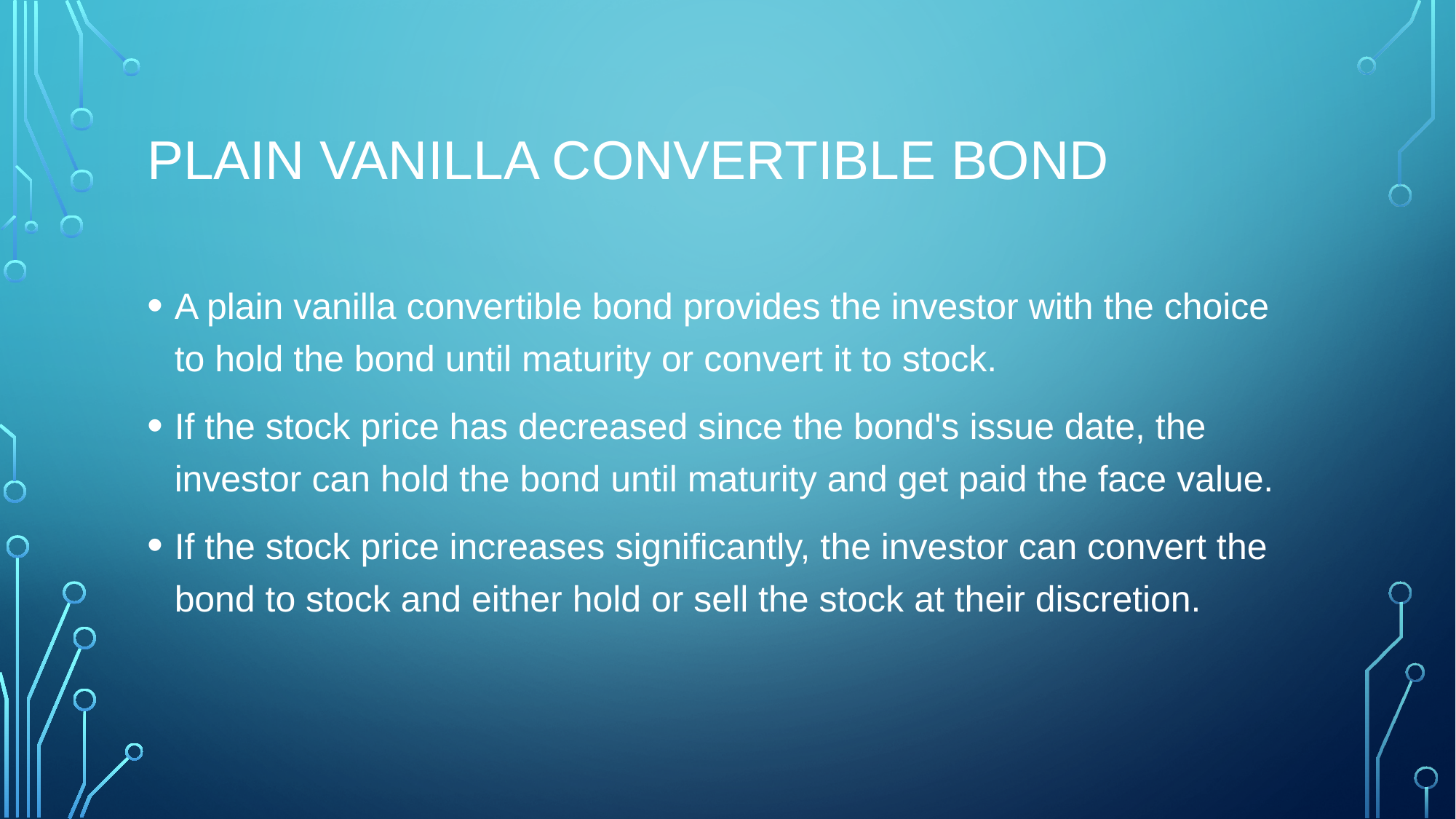

# Plain vanilla convertible bond
A plain vanilla convertible bond provides the investor with the choice to hold the bond until maturity or convert it to stock.
If the stock price has decreased since the bond's issue date, the investor can hold the bond until maturity and get paid the face value.
If the stock price increases significantly, the investor can convert the bond to stock and either hold or sell the stock at their discretion.